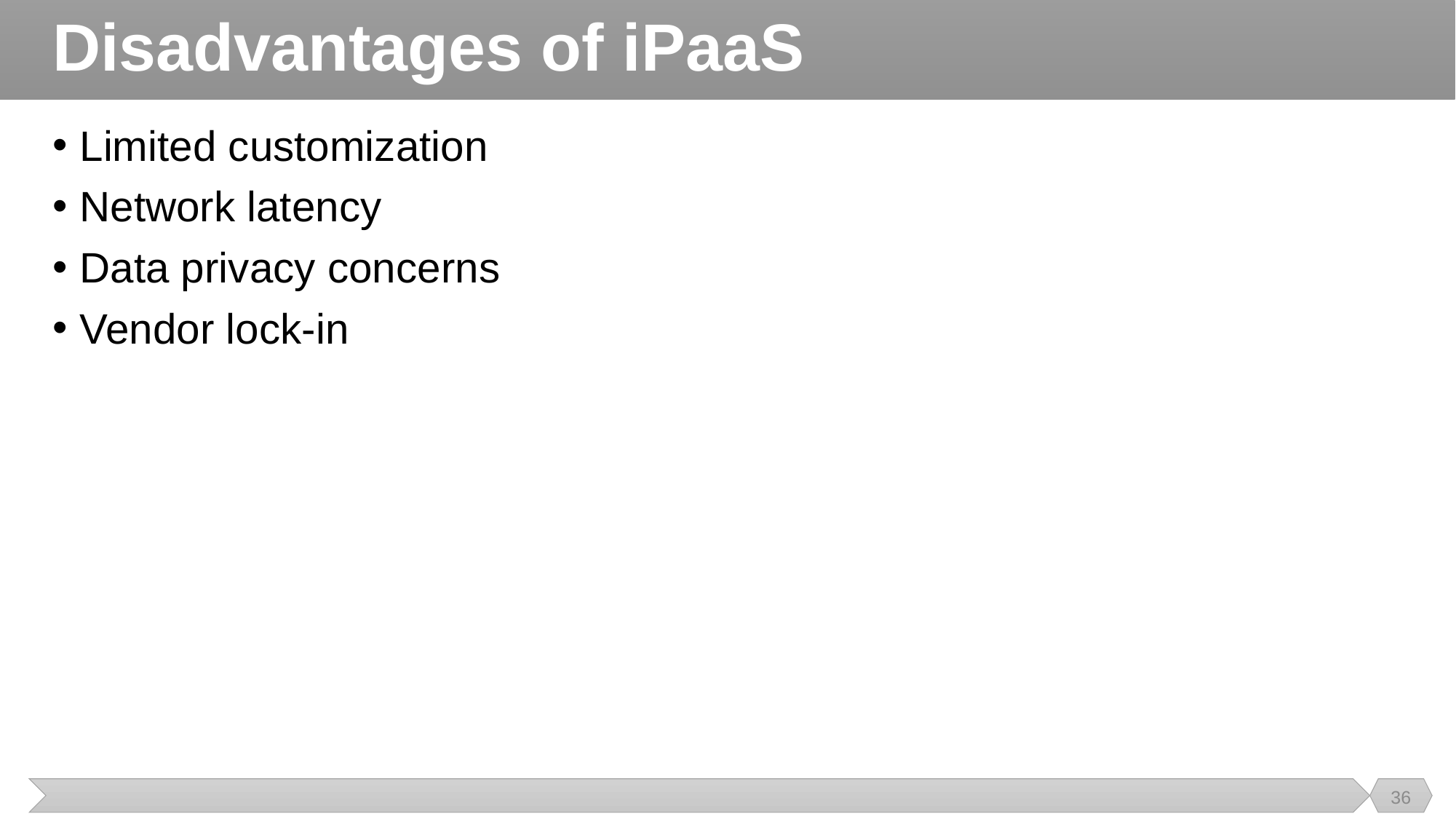

# Disadvantages of iPaaS
Limited customization
Network latency
Data privacy concerns
Vendor lock-in
36